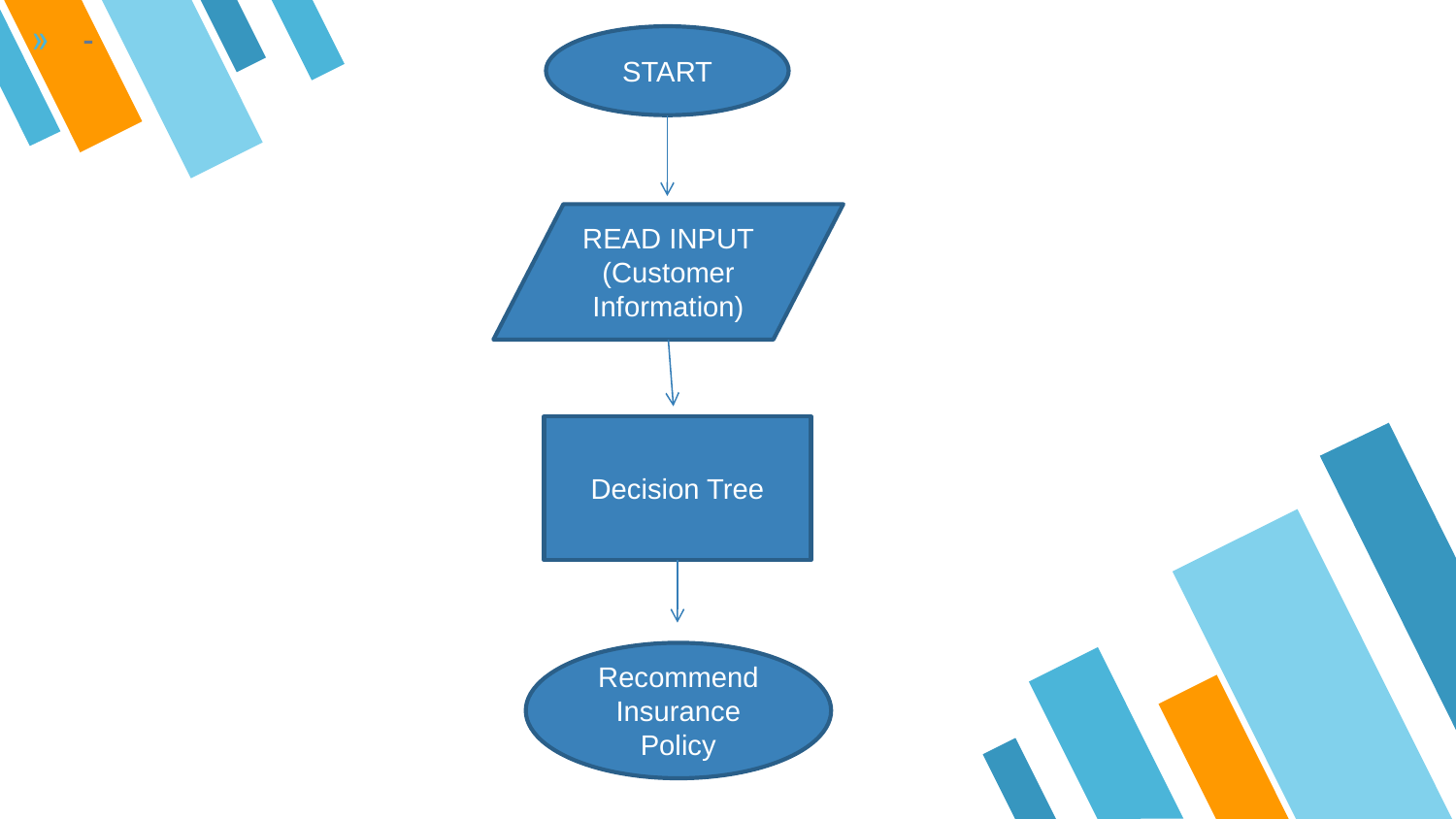

-
START
READ INPUT
(Customer Information)
Decision Tree
Recommend Insurance
Policy